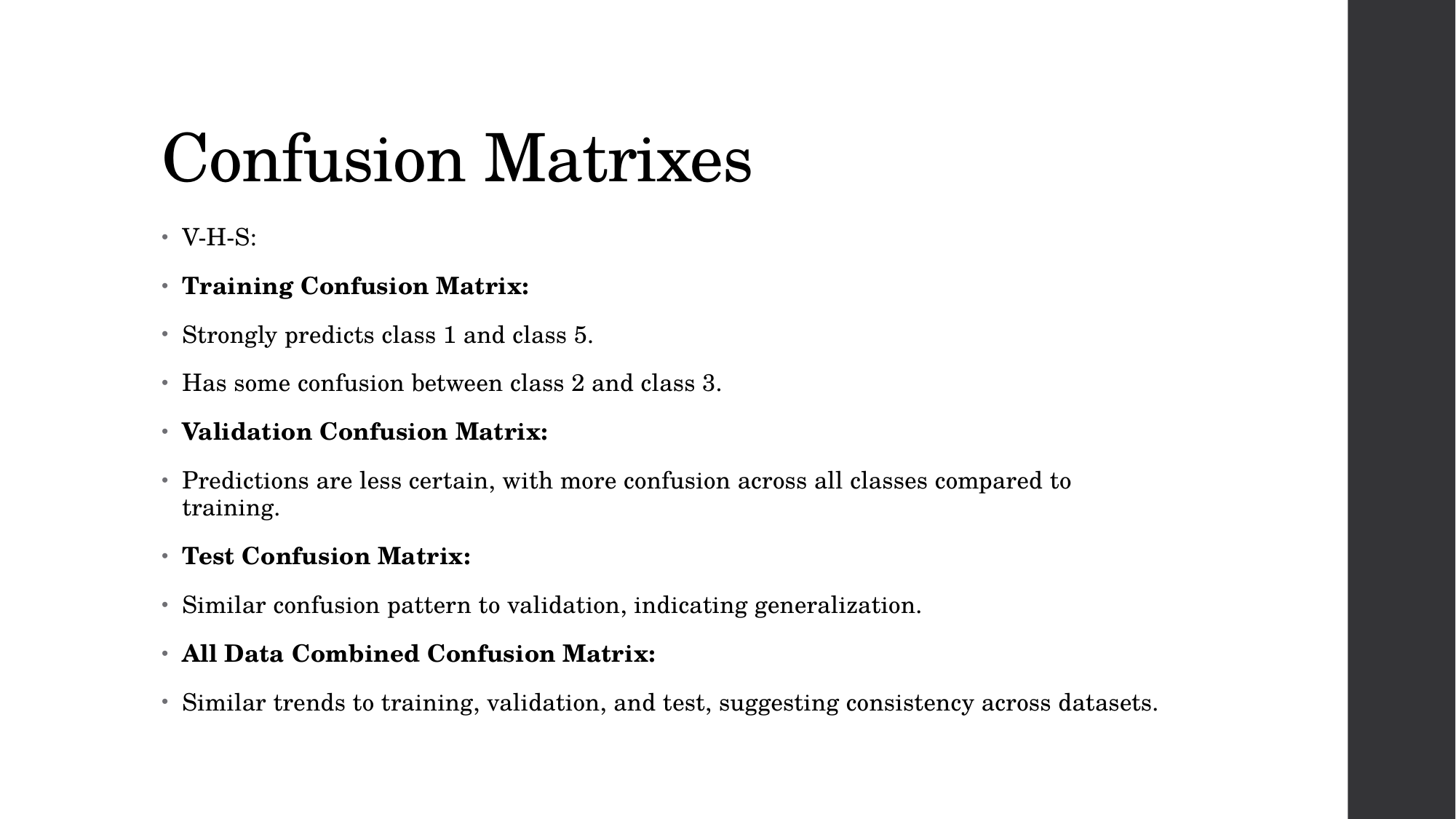

# Confusion Matrixes
V-H-S:
Training Confusion Matrix:
Strongly predicts class 1 and class 5.
Has some confusion between class 2 and class 3.
Validation Confusion Matrix:
Predictions are less certain, with more confusion across all classes compared to training.
Test Confusion Matrix:
Similar confusion pattern to validation, indicating generalization.
All Data Combined Confusion Matrix:
Similar trends to training, validation, and test, suggesting consistency across datasets.